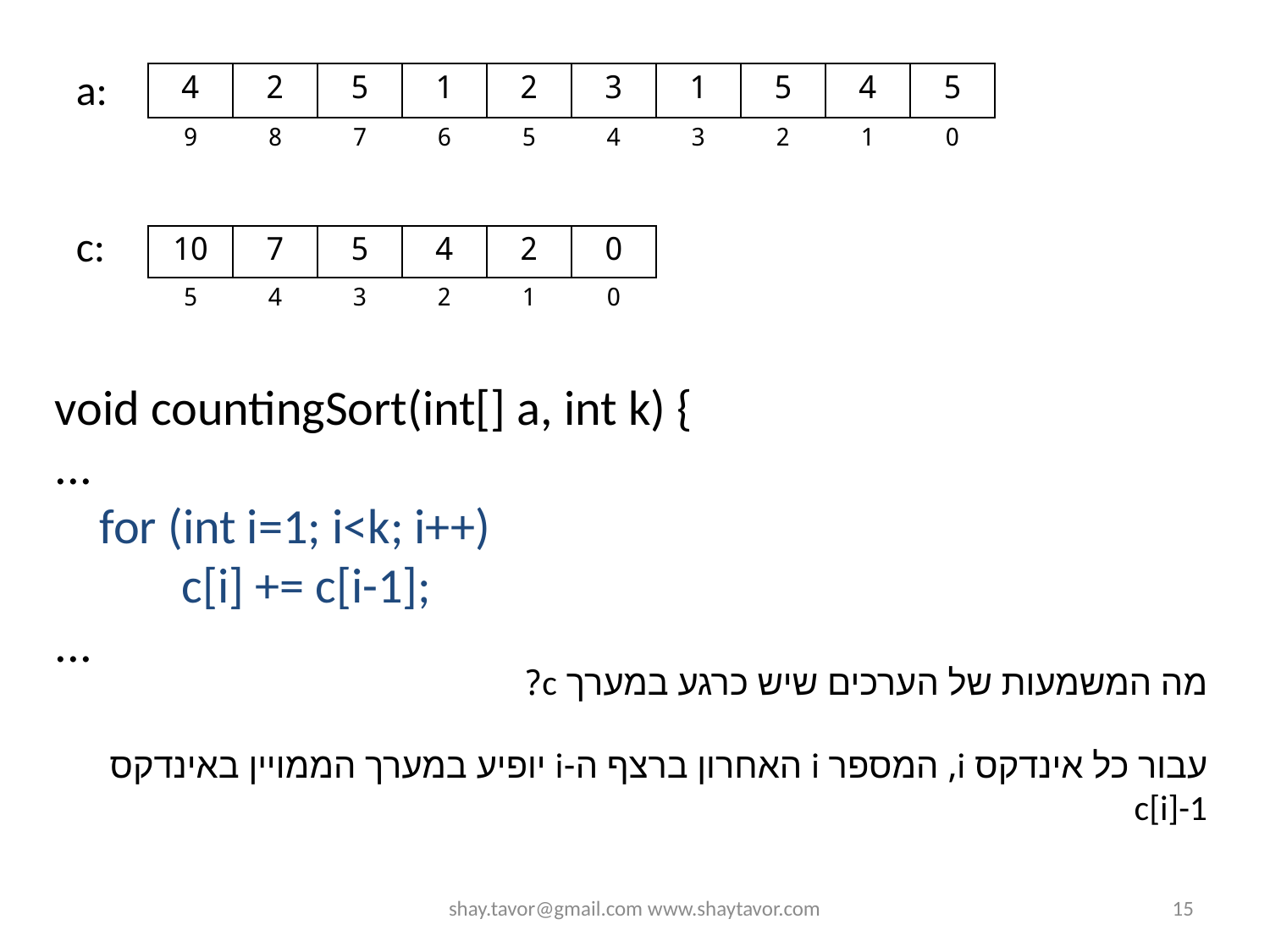

a:
| 4 | 2 | 5 | 1 | 2 | 3 | 1 | 5 | 4 | 5 |
| --- | --- | --- | --- | --- | --- | --- | --- | --- | --- |
| 9 | 8 | 7 | 6 | 5 | 4 | 3 | 2 | 1 | 0 |
c:
| 10 | 7 | 5 | 4 | 2 | 0 |
| --- | --- | --- | --- | --- | --- |
| 5 | 4 | 3 | 2 | 1 | 0 |
void countingSort(int[] a, int k) {
...
    for (int i=1; i<k; i++)
	c[i] += c[i-1];
...
מה המשמעות של הערכים שיש כרגע במערך c?
עבור כל אינדקס i, המספר i האחרון ברצף ה-i יופיע במערך הממויין באינדקס c[i]-1
shay.tavor@gmail.com www.shaytavor.com
15